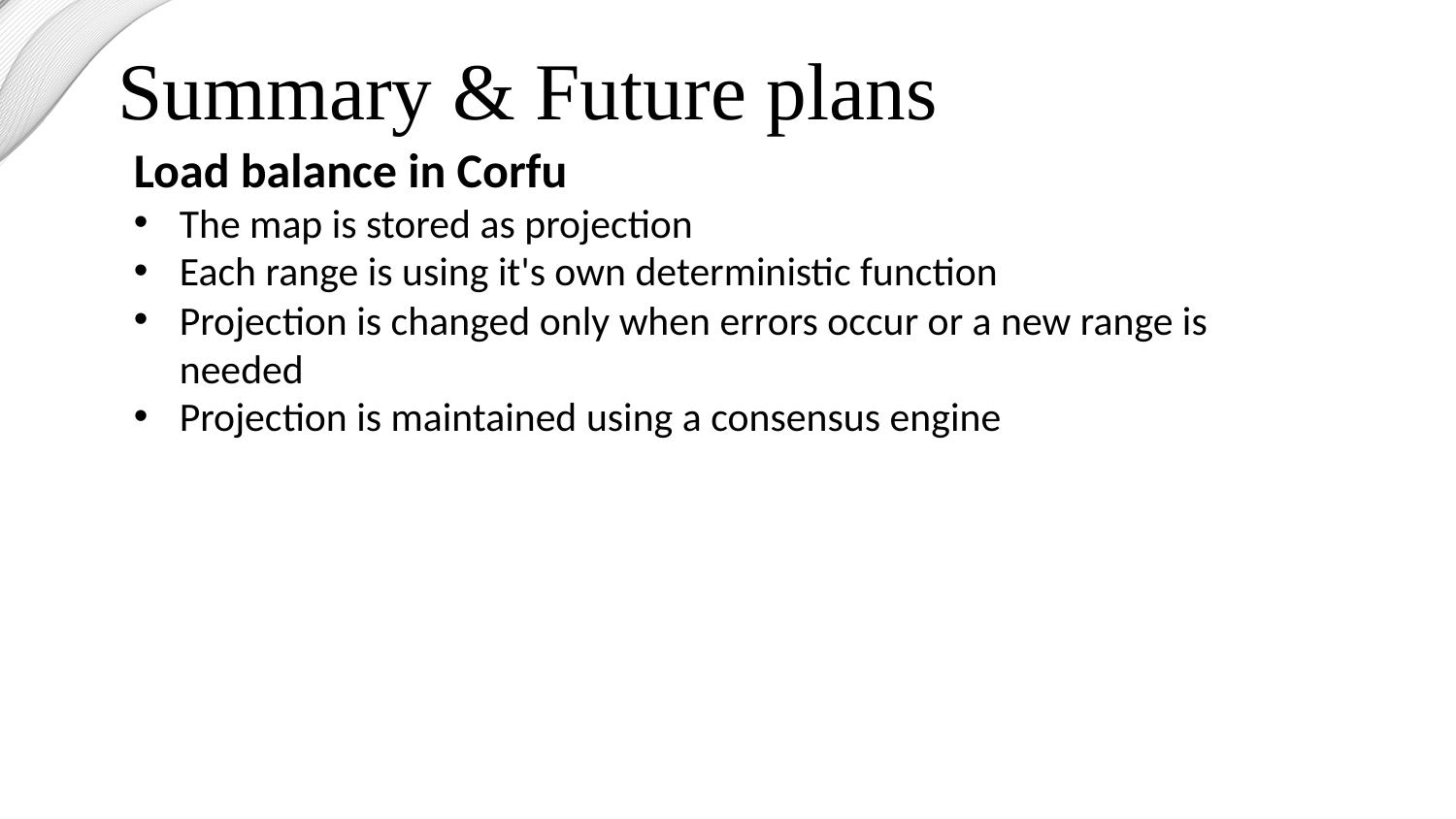

Summary & Future plans
Load balance in Corfu
The map is stored as projection
Each range is using it's own deterministic function
Projection is changed only when errors occur or a new range is needed
Projection is maintained using a consensus engine